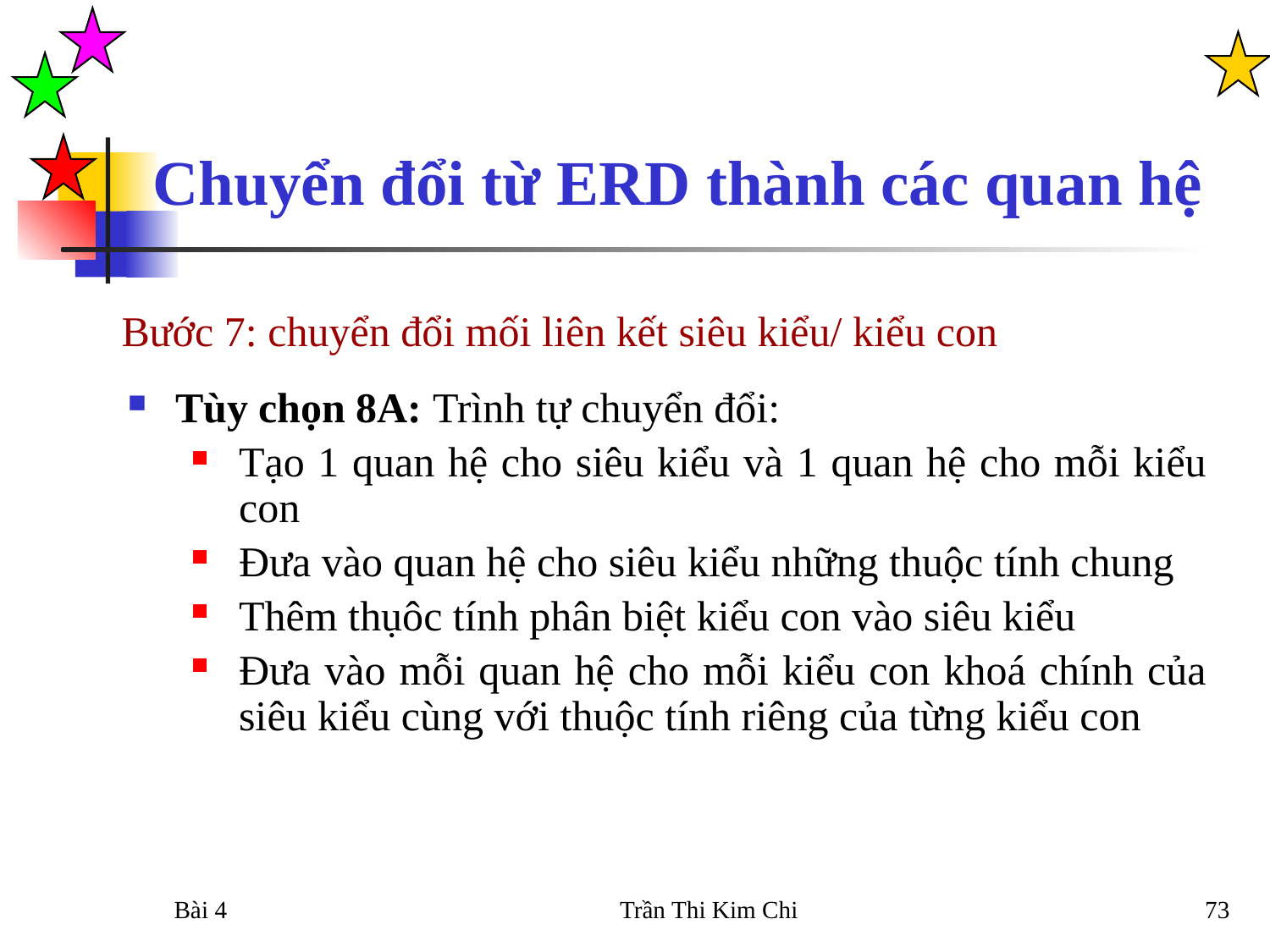

Chuyển đổi từ ERD thành các quan hệ
Bước 7: chuyển đổi mối liên kết siêu kiểu/ kiểu con
Tùy chọn 8A: Trình tự chuyển đổi:
Tạo 1 quan hệ cho siêu kiểu và 1 quan hệ cho mỗi kiểu con
Đưa vào quan hệ cho siêu kiểu những thuộc tính chung
Thêm thụôc tính phân biệt kiểu con vào siêu kiểu
Đưa vào mỗi quan hệ cho mỗi kiểu con khoá chính của siêu kiểu cùng với thuộc tính riêng của từng kiểu con

Bài 4
Trần Thi Kim Chi
73